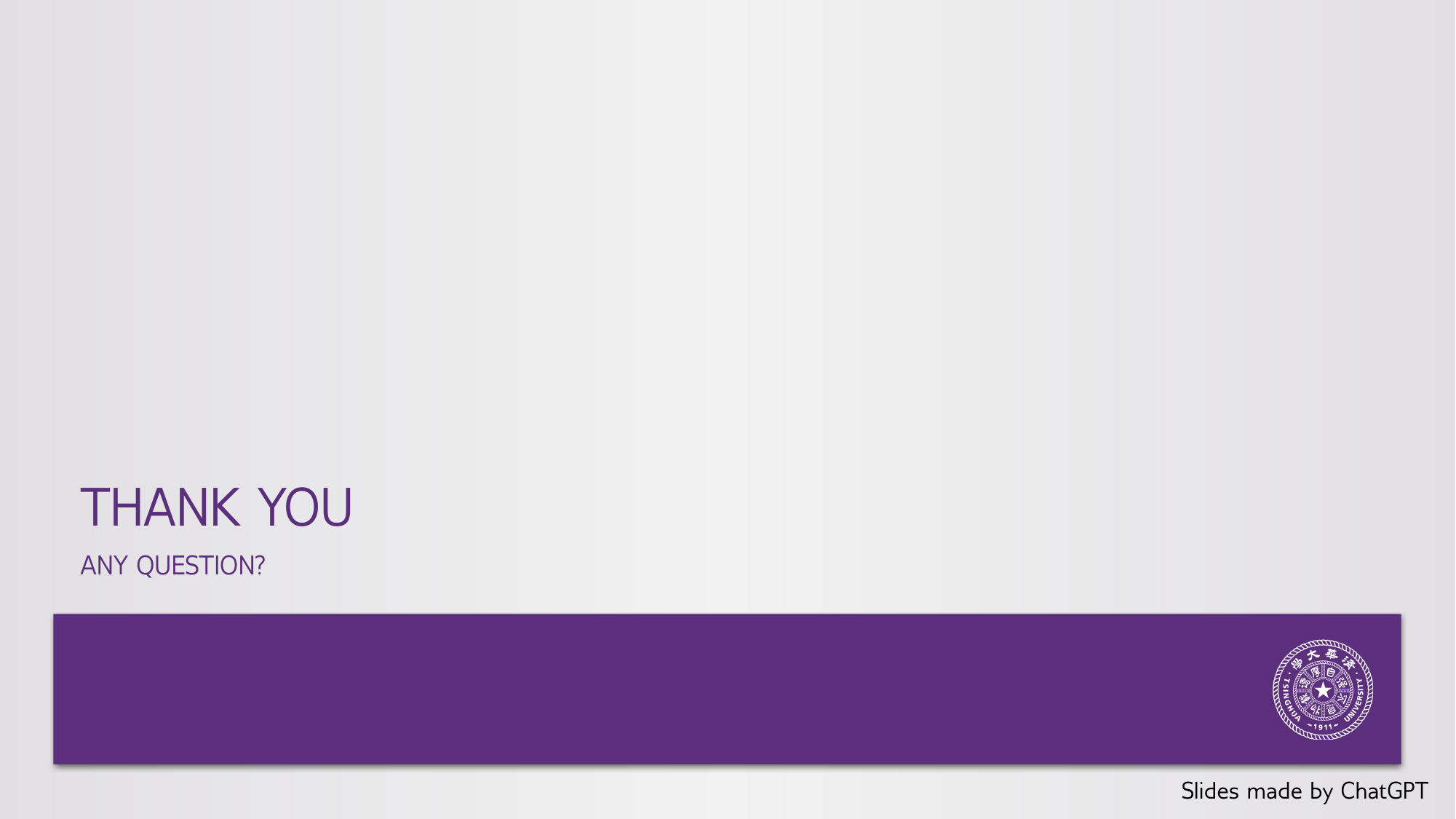

# Thank you
any question?
Slides made by ChatGPT